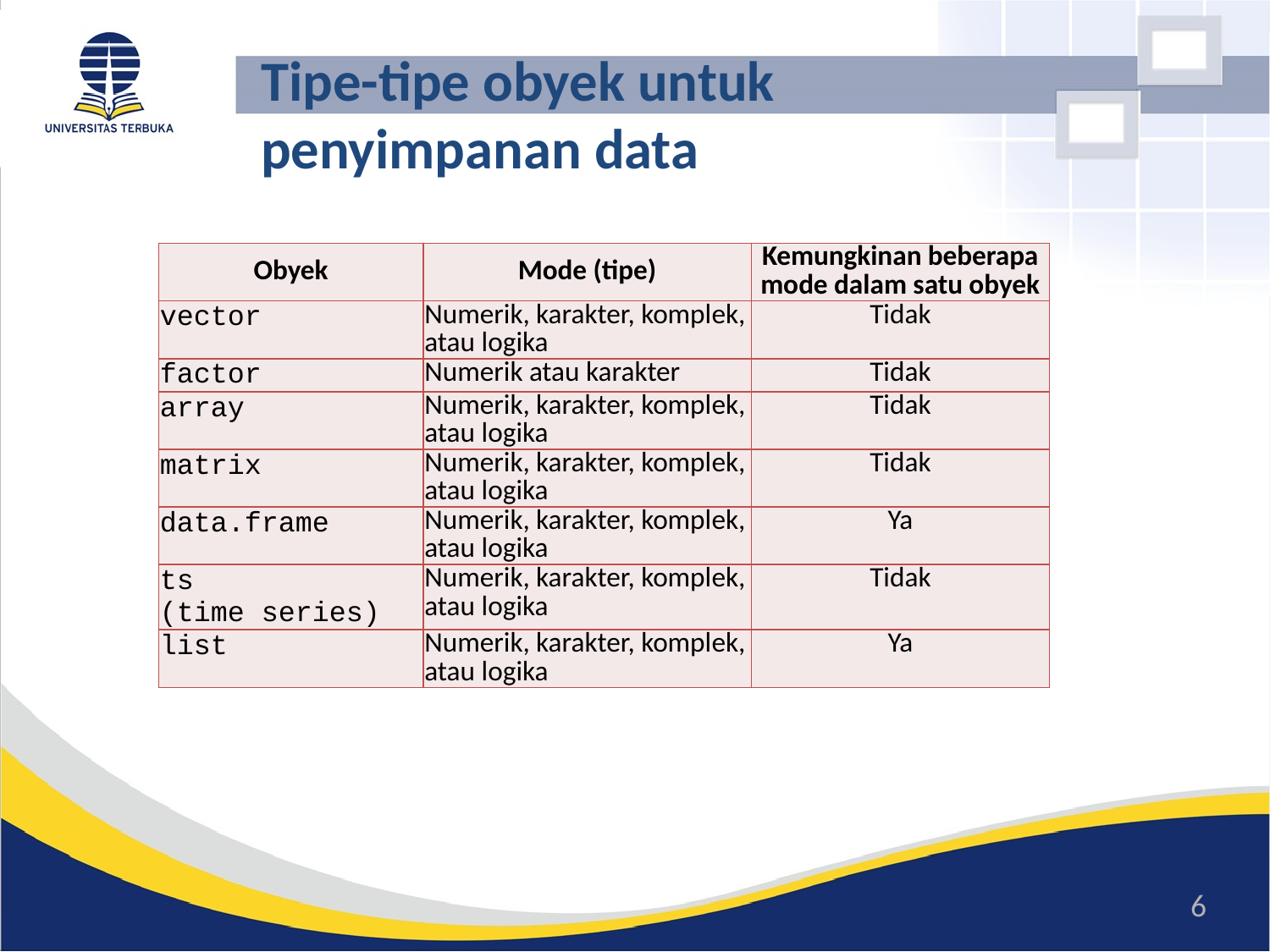

# Tipe-tipe obyek untuk penyimpanan data
| Obyek | Mode (tipe) | Kemungkinan beberapa mode dalam satu obyek |
| --- | --- | --- |
| vector | Numerik, karakter, komplek, atau logika | Tidak |
| factor | Numerik atau karakter | Tidak |
| array | Numerik, karakter, komplek, atau logika | Tidak |
| matrix | Numerik, karakter, komplek, atau logika | Tidak |
| data.frame | Numerik, karakter, komplek, atau logika | Ya |
| ts (time series) | Numerik, karakter, komplek, atau logika | Tidak |
| list | Numerik, karakter, komplek, atau logika | Ya |
6